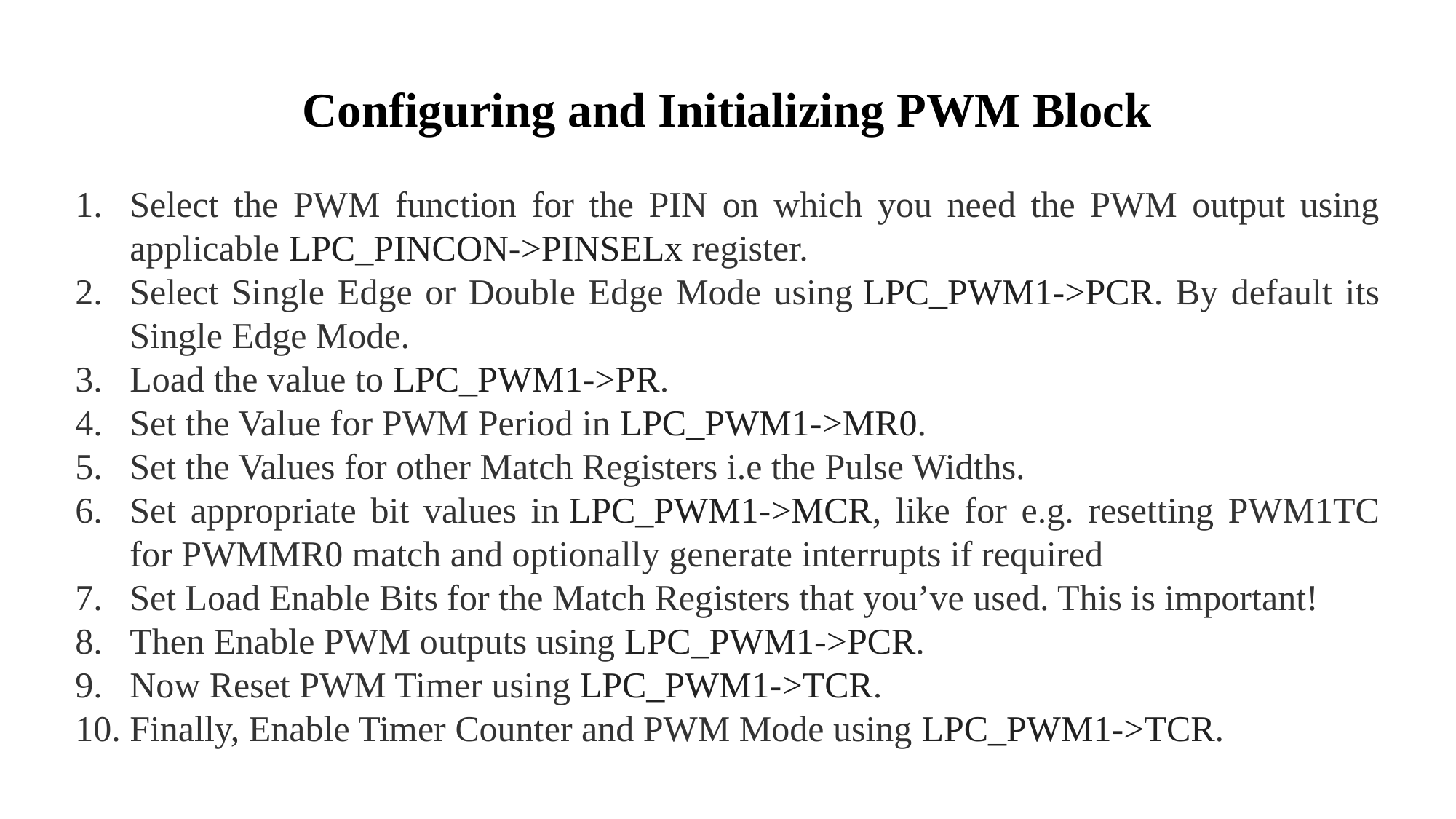

Configuring and Initializing PWM Block
Select the PWM function for the PIN on which you need the PWM output using applicable LPC_PINCON->PINSELx register.
Select Single Edge or Double Edge Mode using LPC_PWM1->PCR. By default its Single Edge Mode.
Load the value to LPC_PWM1->PR.
Set the Value for PWM Period in LPC_PWM1->MR0.
Set the Values for other Match Registers i.e the Pulse Widths.
Set appropriate bit values in LPC_PWM1->MCR, like for e.g. resetting PWM1TC for PWMMR0 match and optionally generate interrupts if required
Set Load Enable Bits for the Match Registers that you’ve used. This is important!
Then Enable PWM outputs using LPC_PWM1->PCR.
Now Reset PWM Timer using LPC_PWM1->TCR.
Finally, Enable Timer Counter and PWM Mode using LPC_PWM1->TCR.